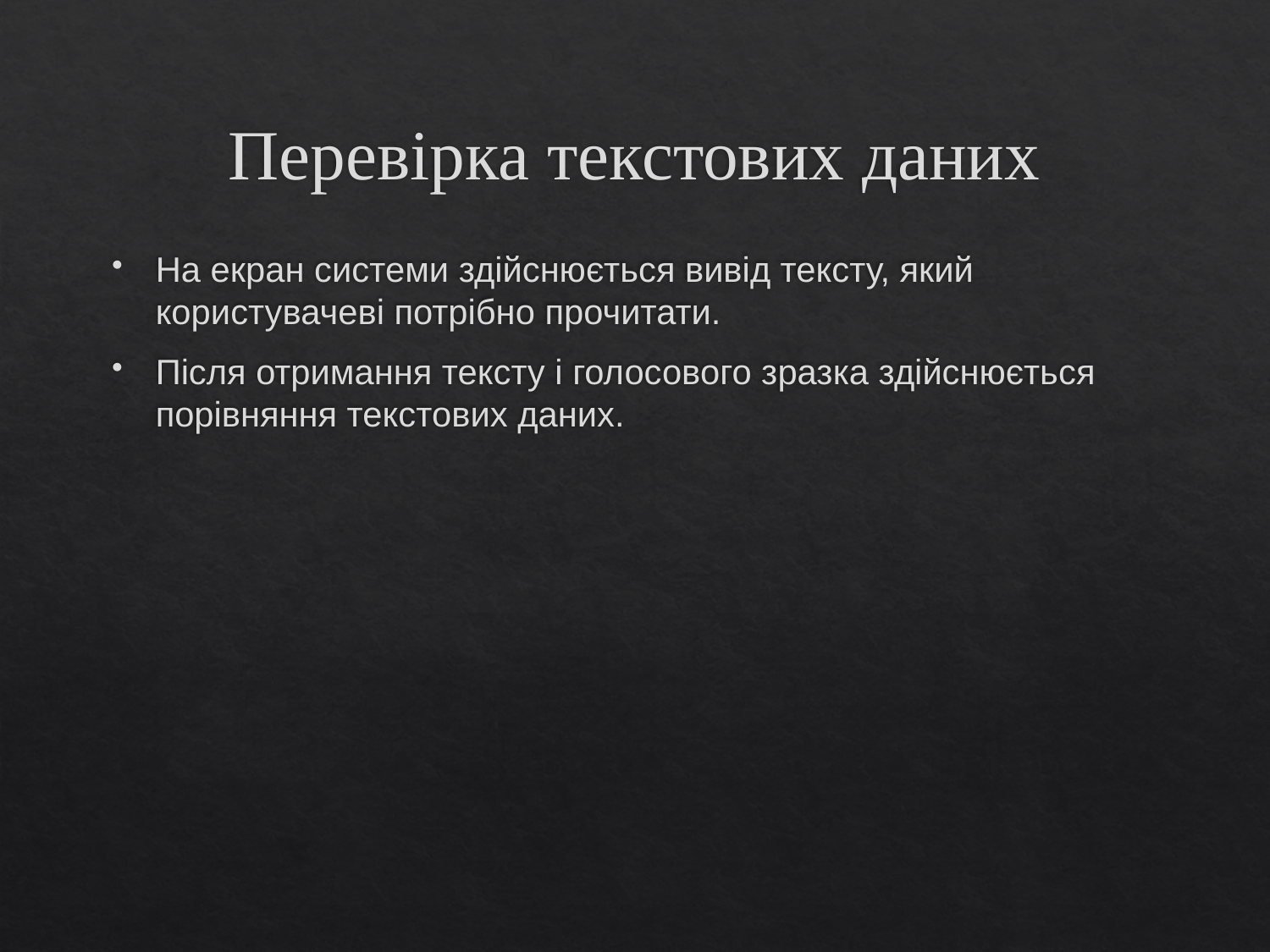

# Перевірка текстових даних
На екран системи здійснюється вивід тексту, який користувачеві потрібно прочитати.
Після отримання тексту і голосового зразка здійснюється порівняння текстових даних.